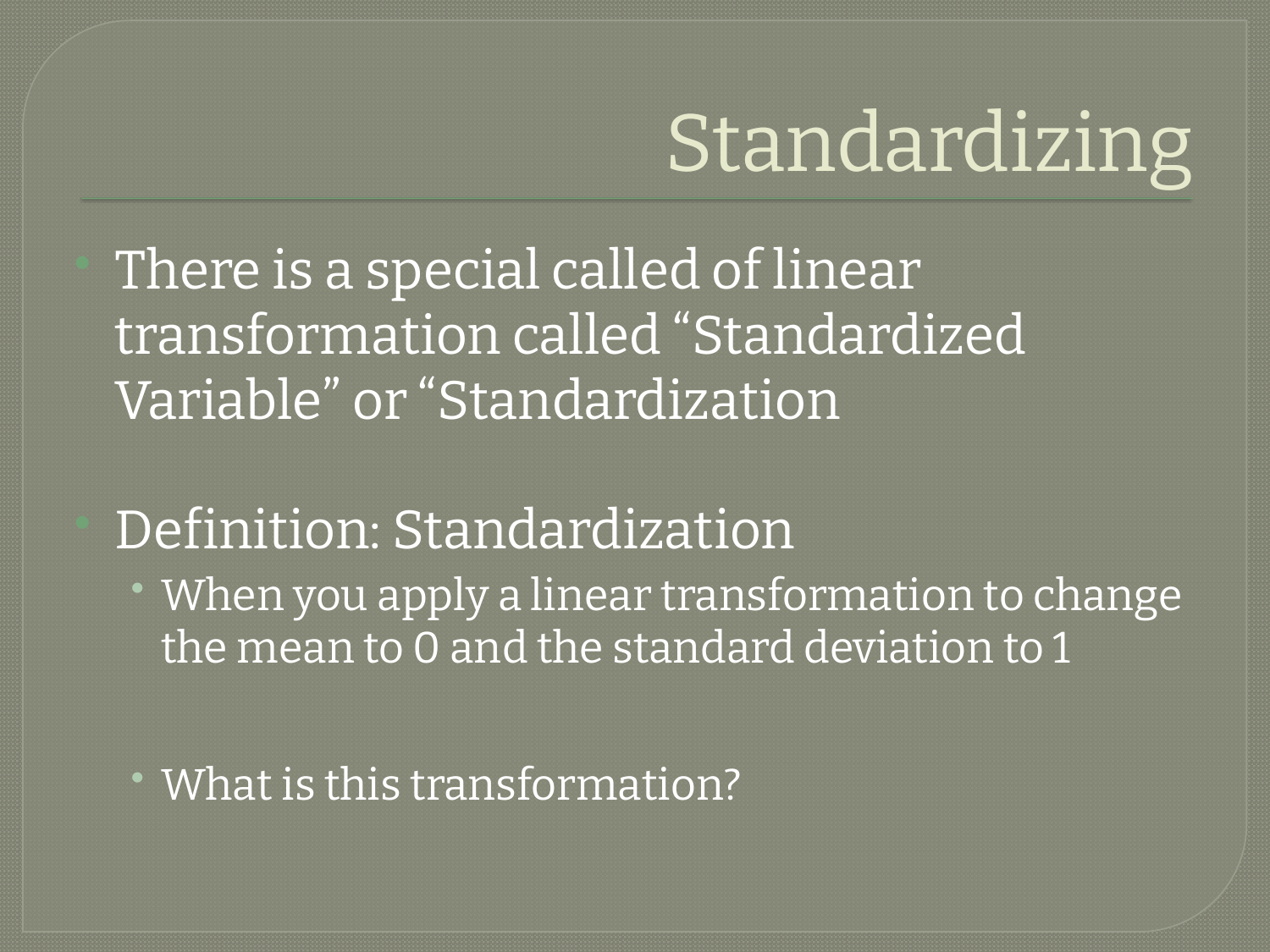

# Standardizing
There is a special called of linear transformation called “Standardized Variable” or “Standardization

Definition: Standardization
When you apply a linear transformation to change the mean to 0 and the standard deviation to 1

What is this transformation?